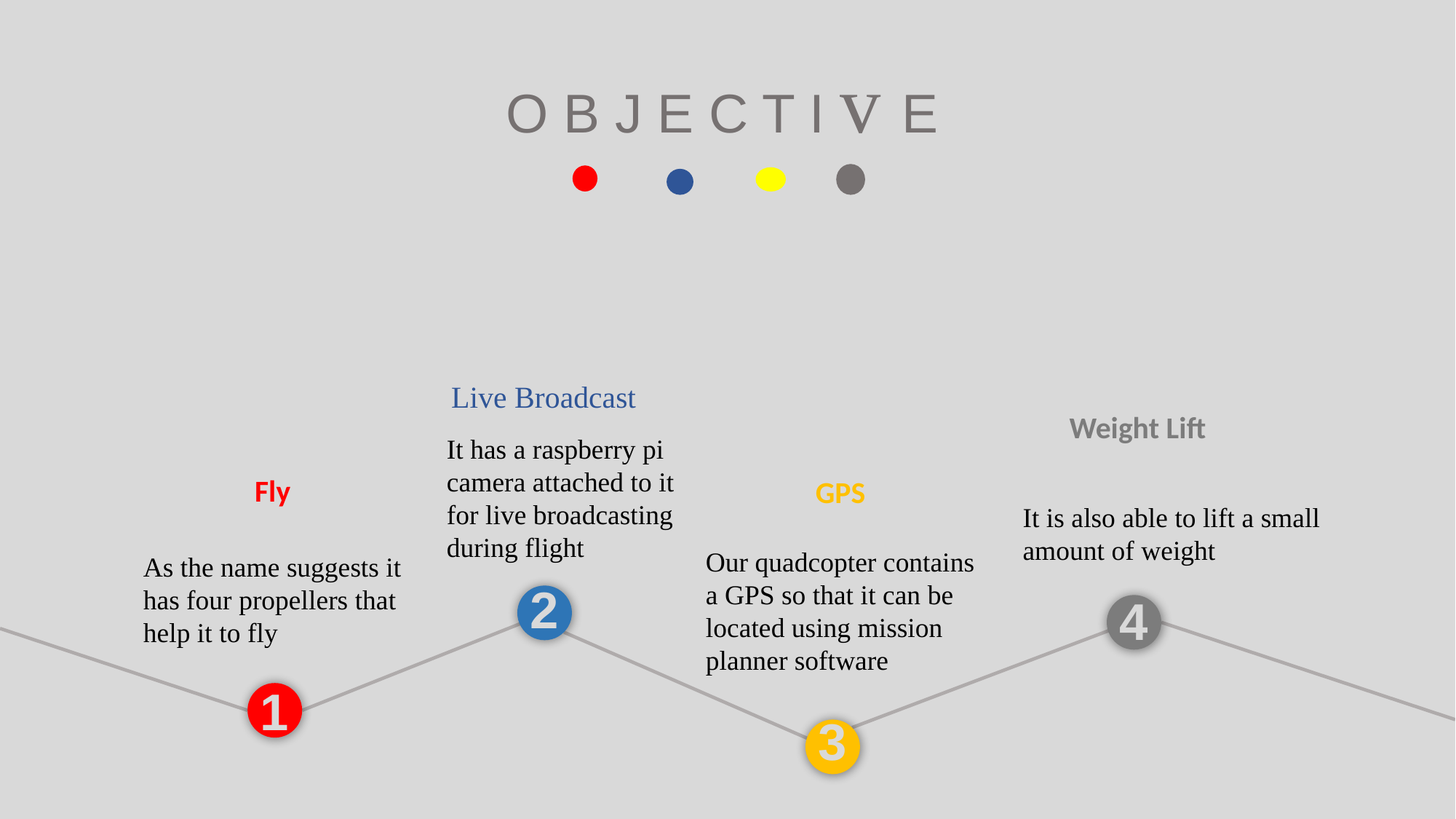

O B J E C T I v E

Live Broadcast

It has a raspberry pi camera attached to it for live broadcasting during flight
 Weight Lift

It is also able to lift a small amount of weight
Fly

As the name suggests it has four propellers that help it to fly
GPS

Our quadcopter contains a GPS so that it can be located using mission planner software
2
4

1

3